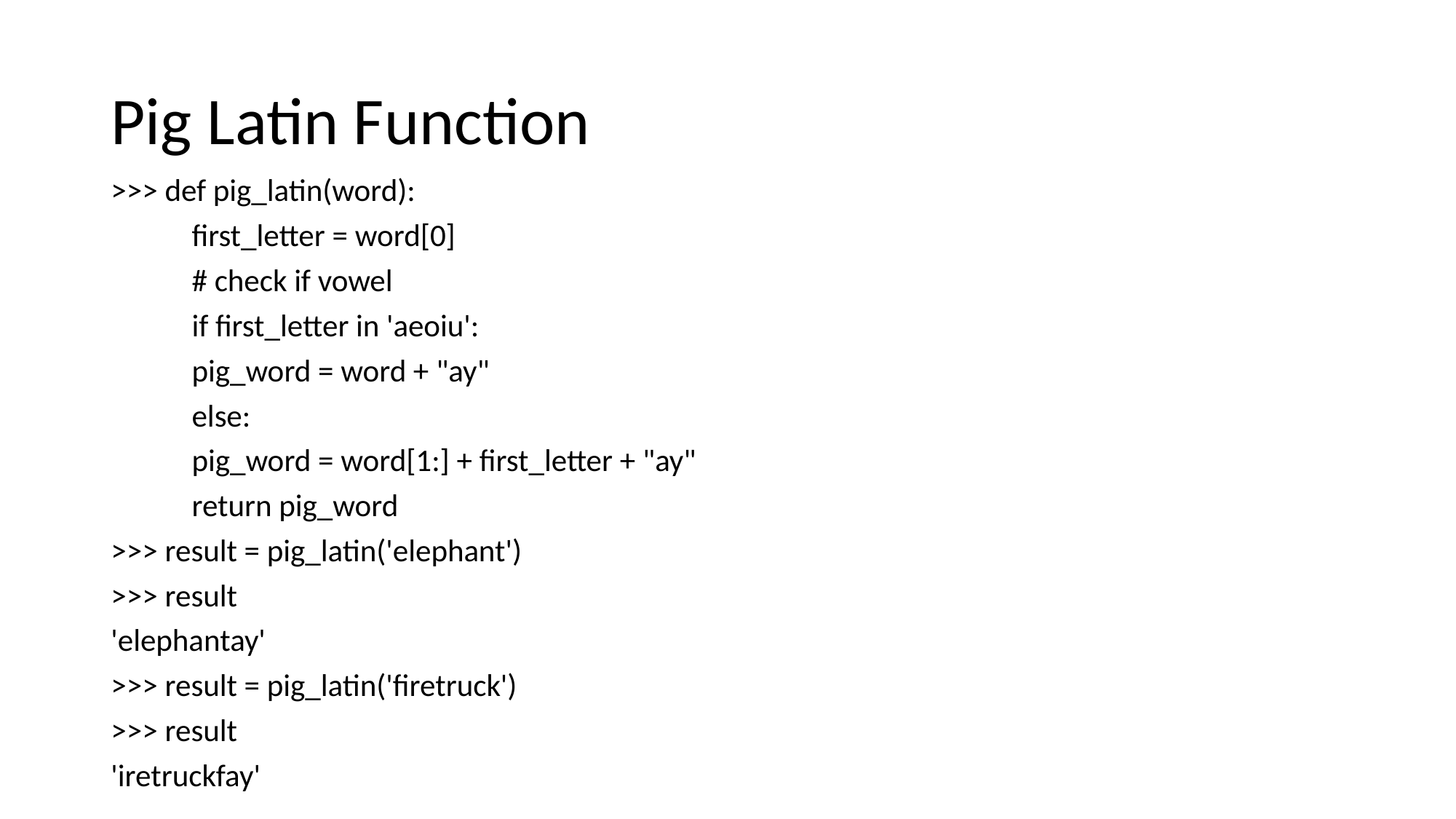

# Pig Latin Function
>>> def pig_latin(word):
	first_letter = word[0]
	# check if vowel
	if first_letter in 'aeoiu':
		pig_word = word + "ay"
	else:
		pig_word = word[1:] + first_letter + "ay"
	return pig_word
>>> result = pig_latin('elephant')
>>> result
'elephantay'
>>> result = pig_latin('firetruck')
>>> result
'iretruckfay'